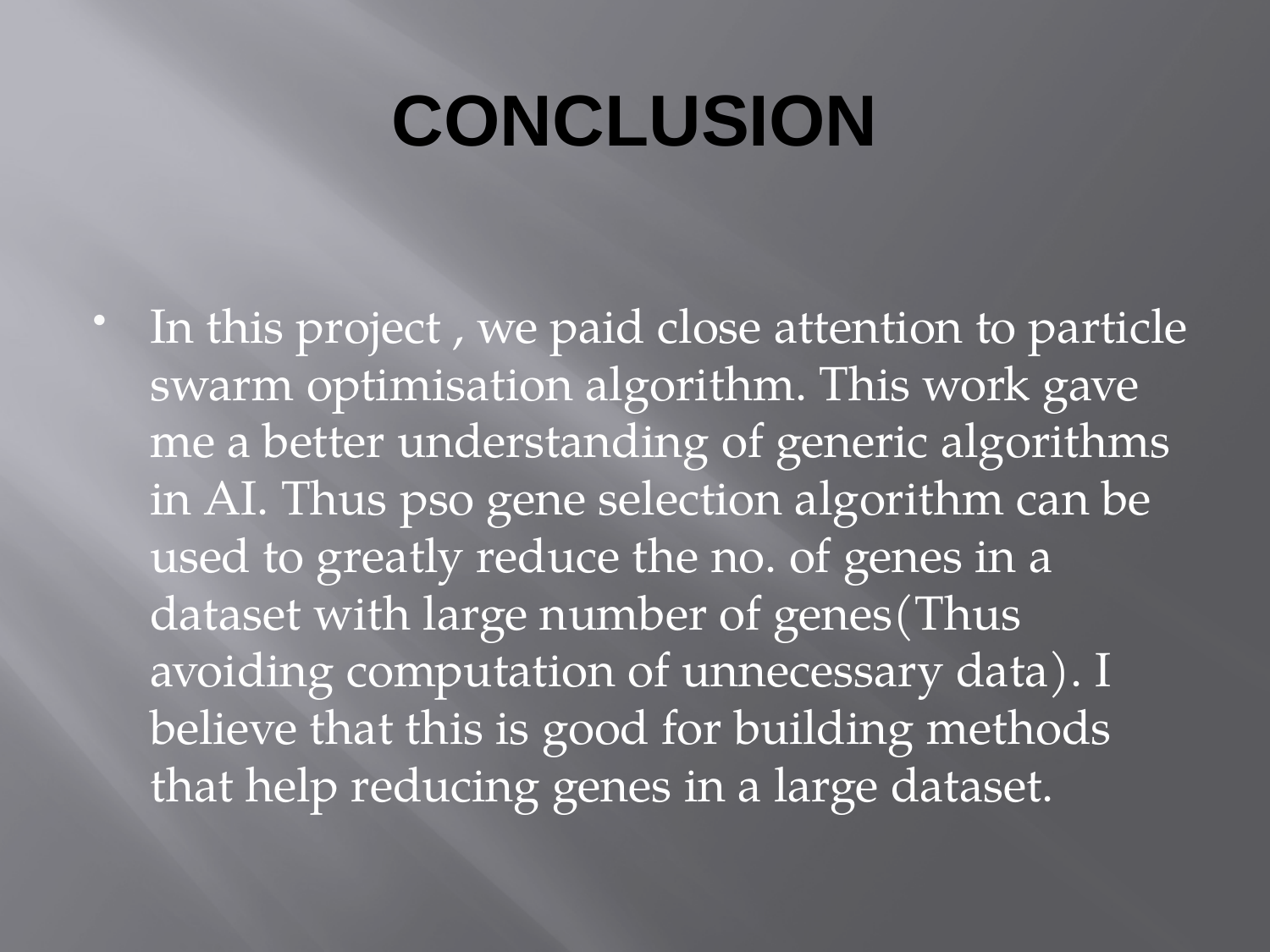

# CONCLUSION

In this project , we paid close attention to particle swarm optimisation algorithm. This work gave me a better understanding of generic algorithms in AI. Thus pso gene selection algorithm can be used to greatly reduce the no. of genes in a dataset with large number of genes(Thus avoiding computation of unnecessary data). I believe that this is good for building methods that help reducing genes in a large dataset.